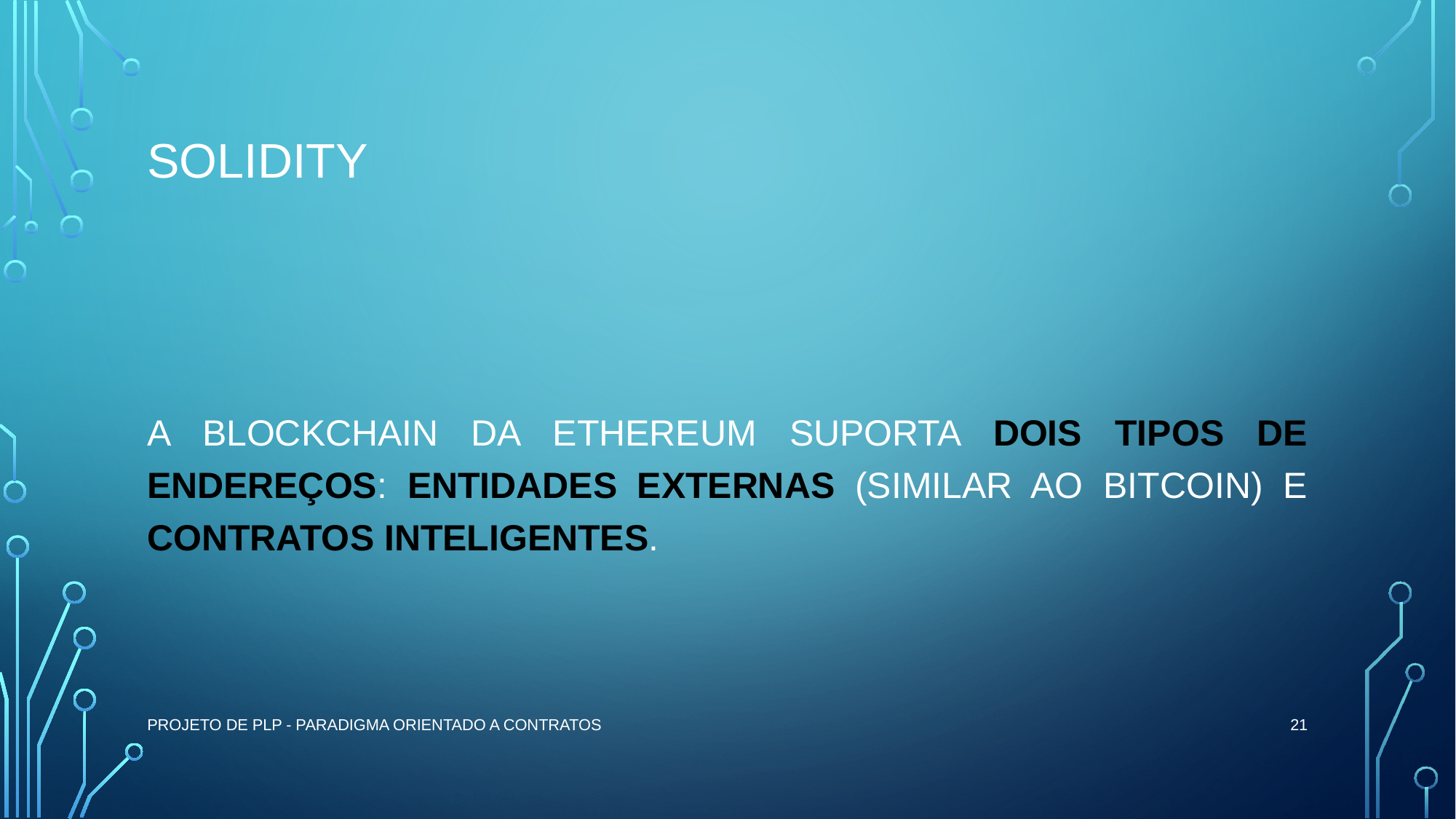

# Solidity

a blockchain da Ethereum suporta dois tipos de endereços: entidades externas (similar ao Bitcoin) e contratos inteligentes.
21
Projeto de PLP - Paradigma Orientado a Contratos